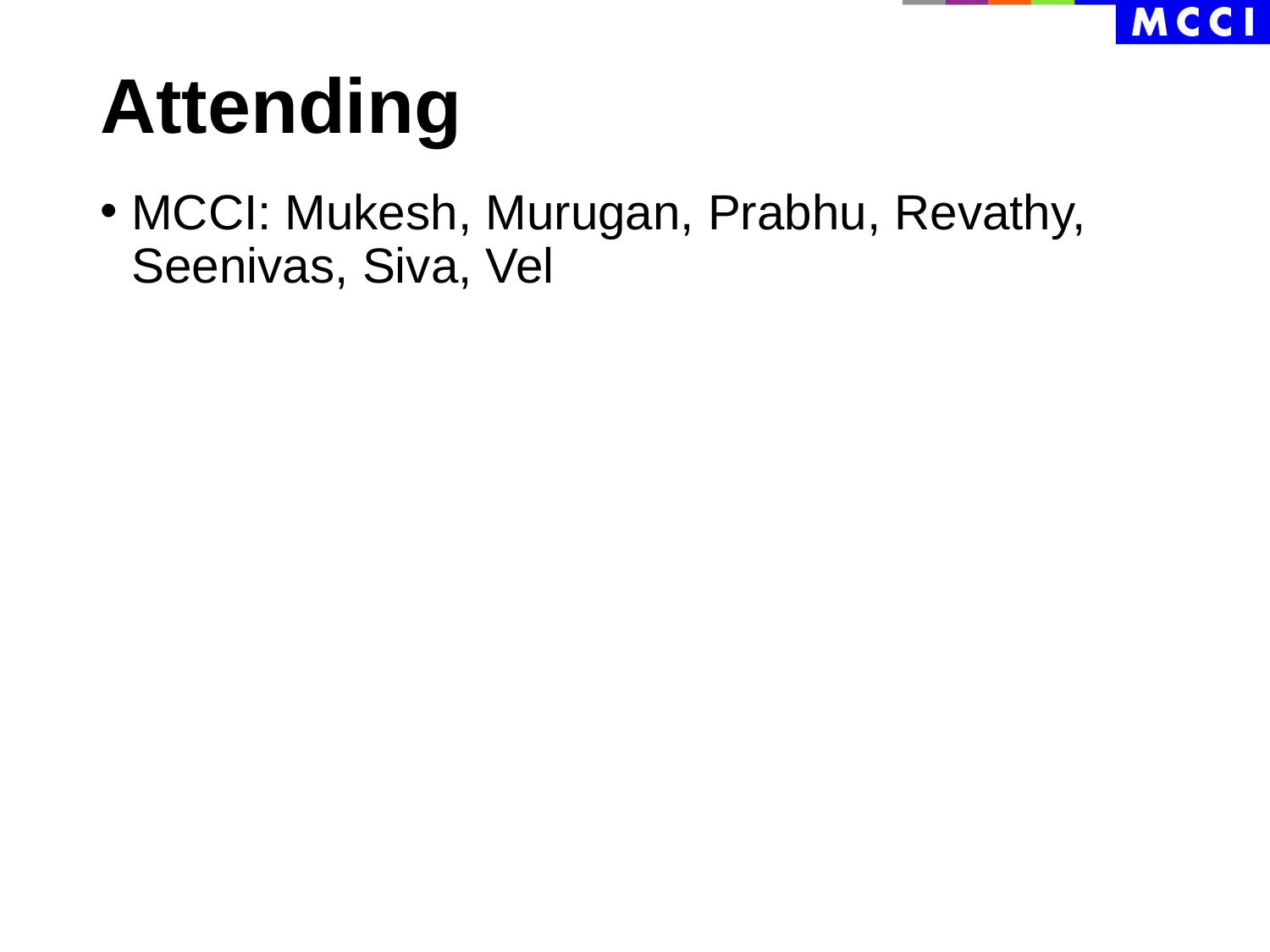

# Attending
MCCI: Mukesh, Murugan, Prabhu, Revathy, Seenivas, Siva, Vel